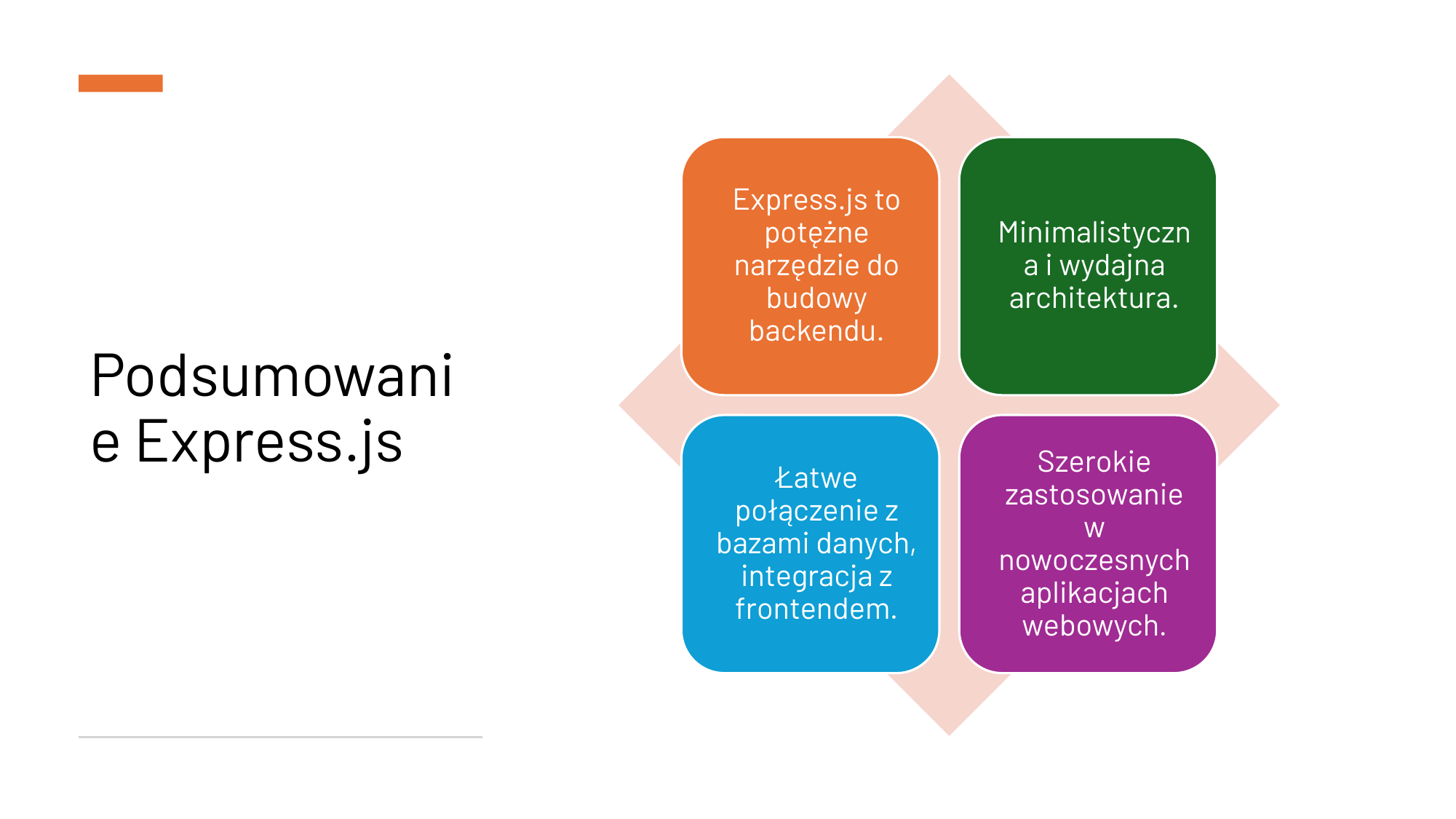

Express.js to potężne narzędzie do budowy backendu.
Minimalistyczna i wydajna architektura.
Łatwe połączenie z bazami danych, integracja z frontendem.
Szerokie zastosowanie w nowoczesnych aplikacjach webowych.
# Podsumowanie Express.js